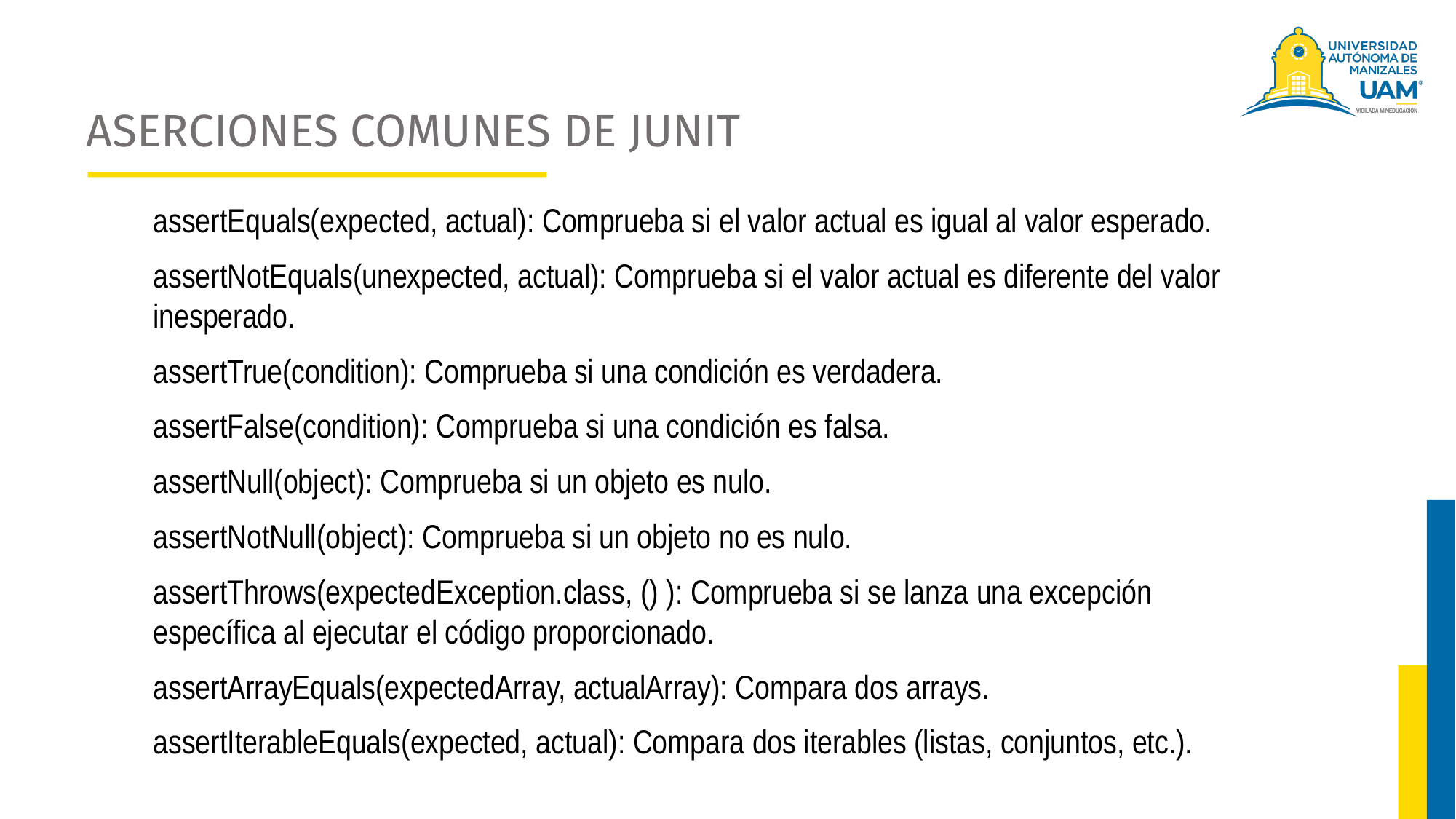

# ASERCIONES COMUNES DE JUNIT

assertEquals(expected, actual): Comprueba si el valor actual es igual al valor esperado.
assertNotEquals(unexpected, actual): Comprueba si el valor actual es diferente del valor inesperado.
assertTrue(condition): Comprueba si una condición es verdadera.
assertFalse(condition): Comprueba si una condición es falsa.
assertNull(object): Comprueba si un objeto es nulo.
assertNotNull(object): Comprueba si un objeto no es nulo.
assertThrows(expectedException.class, () ): Comprueba si se lanza una excepción específica al ejecutar el código proporcionado.
assertArrayEquals(expectedArray, actualArray): Compara dos arrays.
assertIterableEquals(expected, actual): Compara dos iterables (listas, conjuntos, etc.).